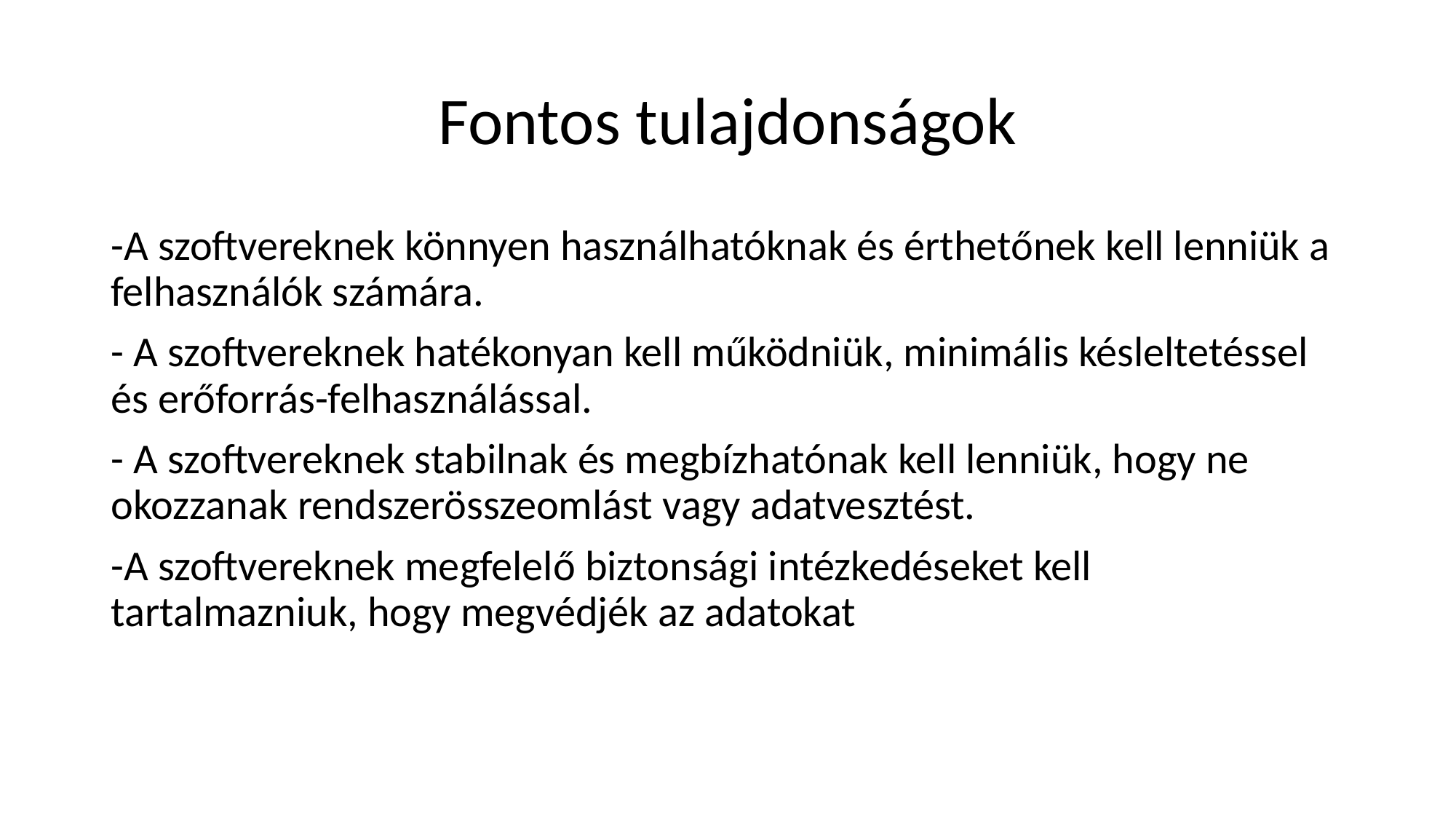

# Fontos tulajdonságok
-A szoftvereknek könnyen használhatóknak és érthetőnek kell lenniük a felhasználók számára.
- A szoftvereknek hatékonyan kell működniük, minimális késleltetéssel és erőforrás-felhasználással.
- A szoftvereknek stabilnak és megbízhatónak kell lenniük, hogy ne okozzanak rendszerösszeomlást vagy adatvesztést.
-A szoftvereknek megfelelő biztonsági intézkedéseket kell tartalmazniuk, hogy megvédjék az adatokat